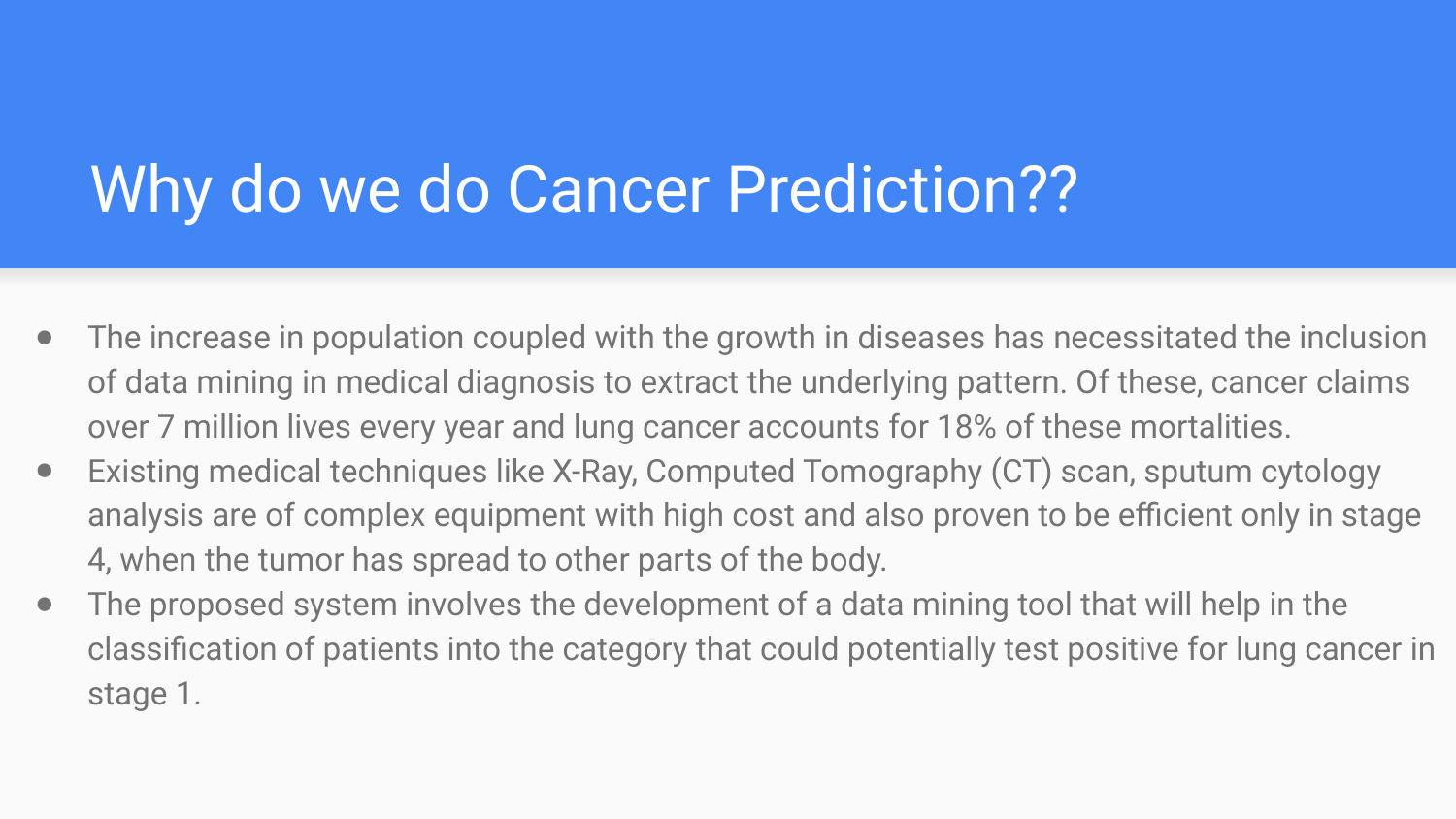

# Why do we do Cancer Prediction??
The increase in population coupled with the growth in diseases has necessitated the inclusion of data mining in medical diagnosis to extract the underlying pattern. Of these, cancer claims over 7 million lives every year and lung cancer accounts for 18% of these mortalities.
Existing medical techniques like X-Ray, Computed Tomography (CT) scan, sputum cytology analysis are of complex equipment with high cost and also proven to be efficient only in stage 4, when the tumor has spread to other parts of the body.
The proposed system involves the development of a data mining tool that will help in the classification of patients into the category that could potentially test positive for lung cancer in stage 1.